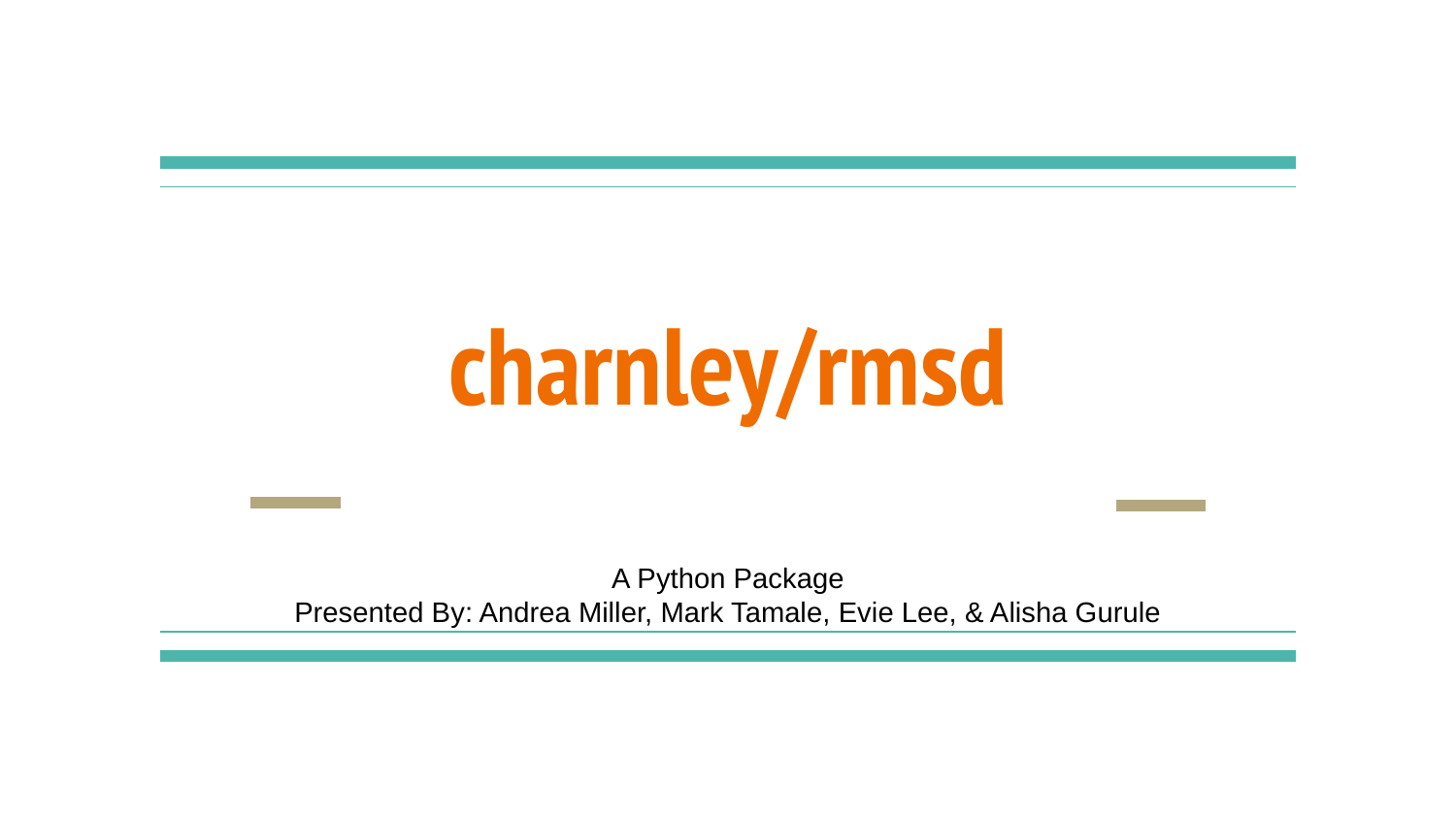

# charnley/rmsd
A Python Package
Presented By: Andrea Miller, Mark Tamale, Evie Lee, & Alisha Gurule